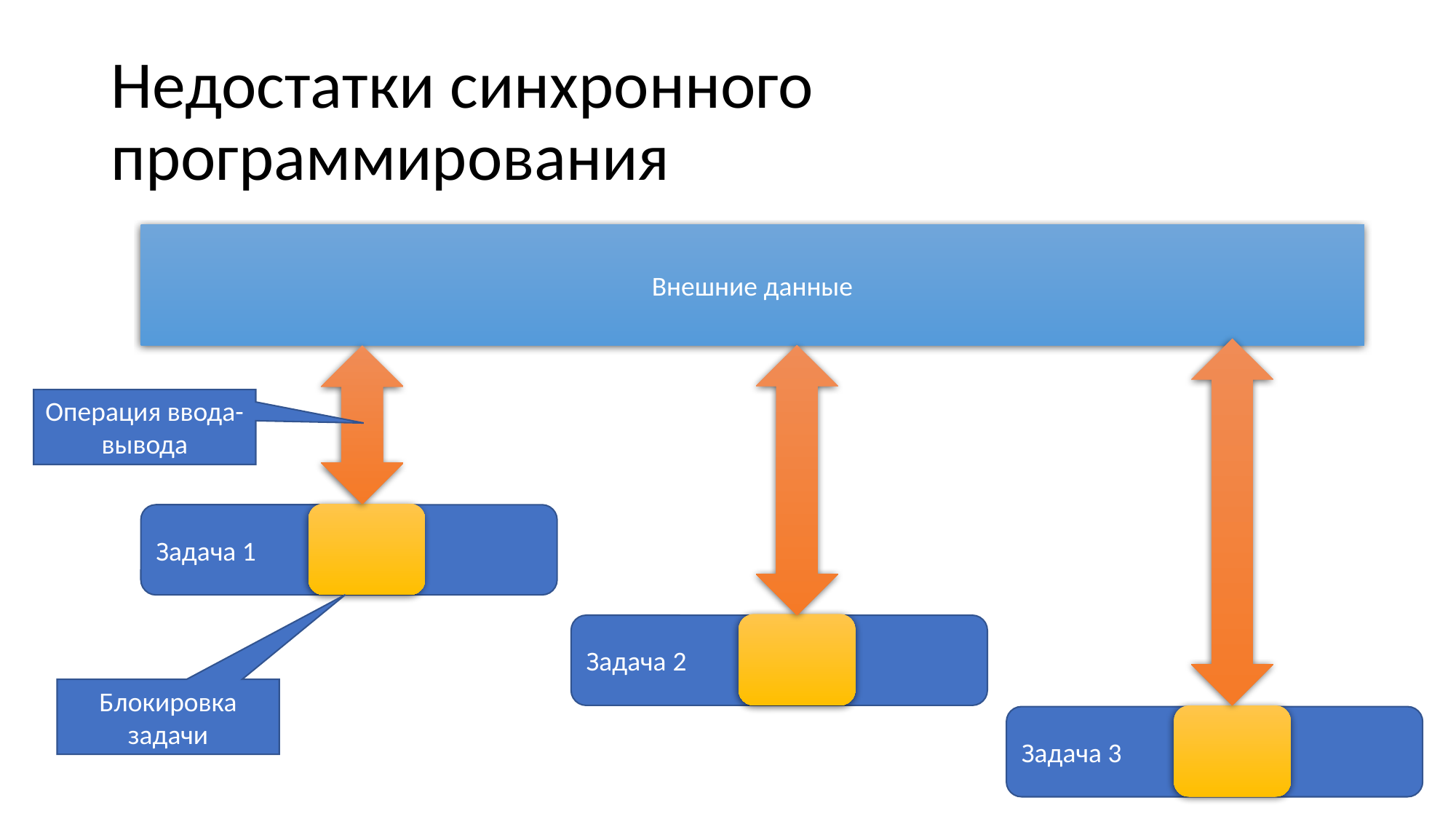

# Недостатки синхронного программирования
Внешние данные

Операция ввода-вывода

Задача 1

Задача 2
Блокировка задачи

Задача 3